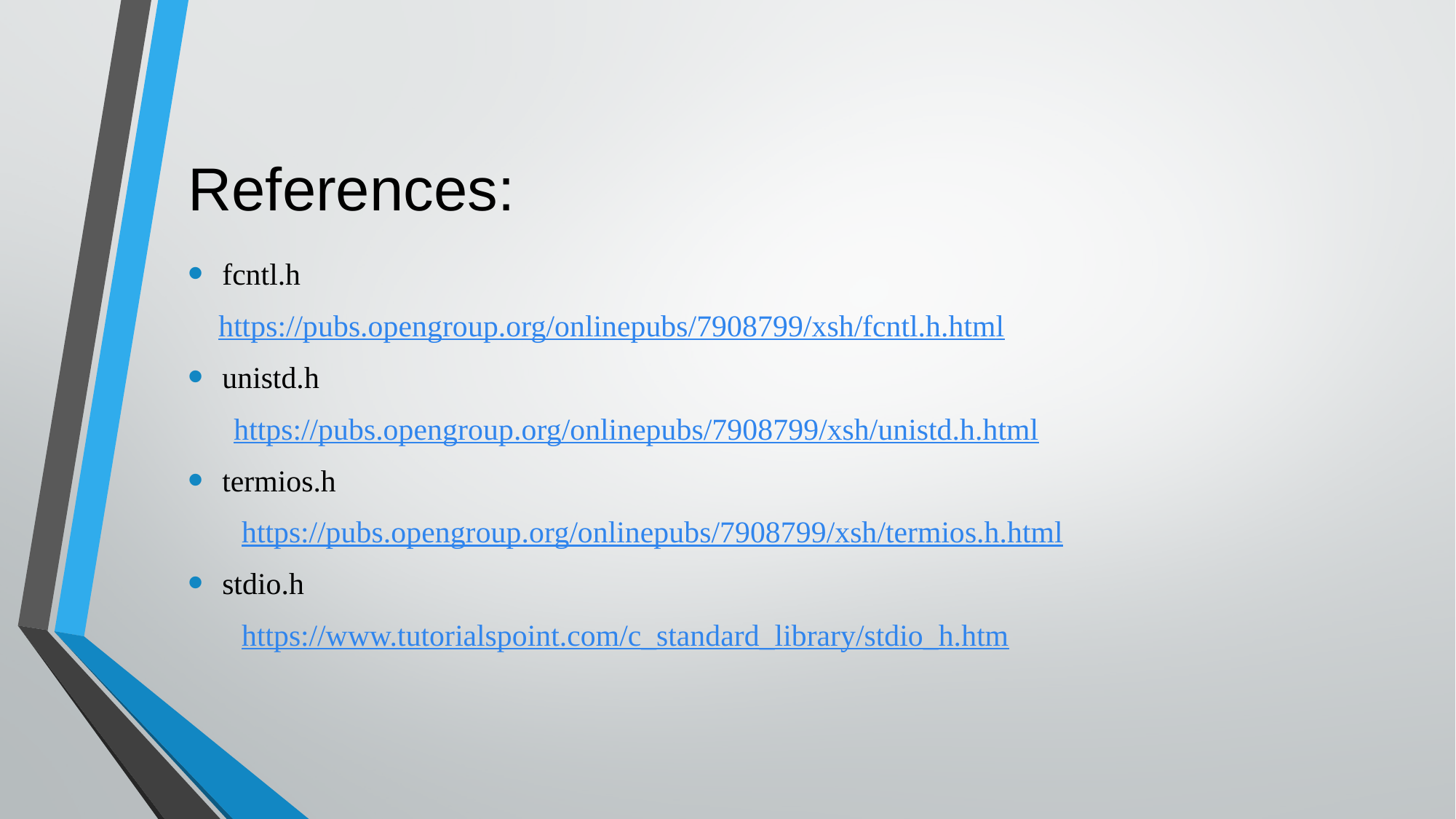

# References:
fcntl.h
    https://pubs.opengroup.org/onlinepubs/7908799/xsh/fcntl.h.html
unistd.h
      https://pubs.opengroup.org/onlinepubs/7908799/xsh/unistd.h.html
termios.h
       https://pubs.opengroup.org/onlinepubs/7908799/xsh/termios.h.html
stdio.h
       https://www.tutorialspoint.com/c_standard_library/stdio_h.htm